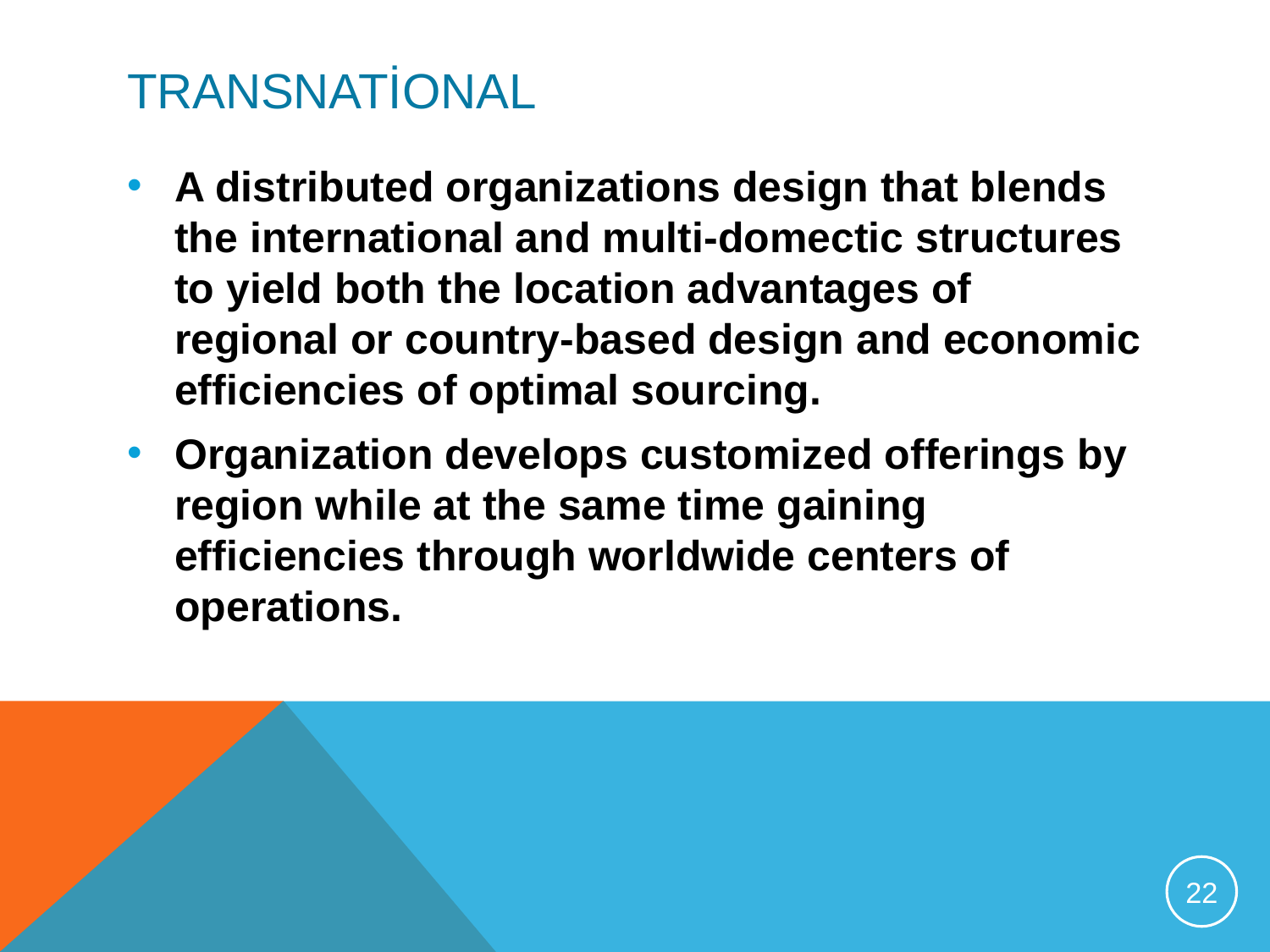

# transnational
A distributed organizations design that blends the international and multi-domectic structures to yield both the location advantages of regional or country-based design and economic efficiencies of optimal sourcing.
Organization develops customized offerings by region while at the same time gaining efficiencies through worldwide centers of operations.

22